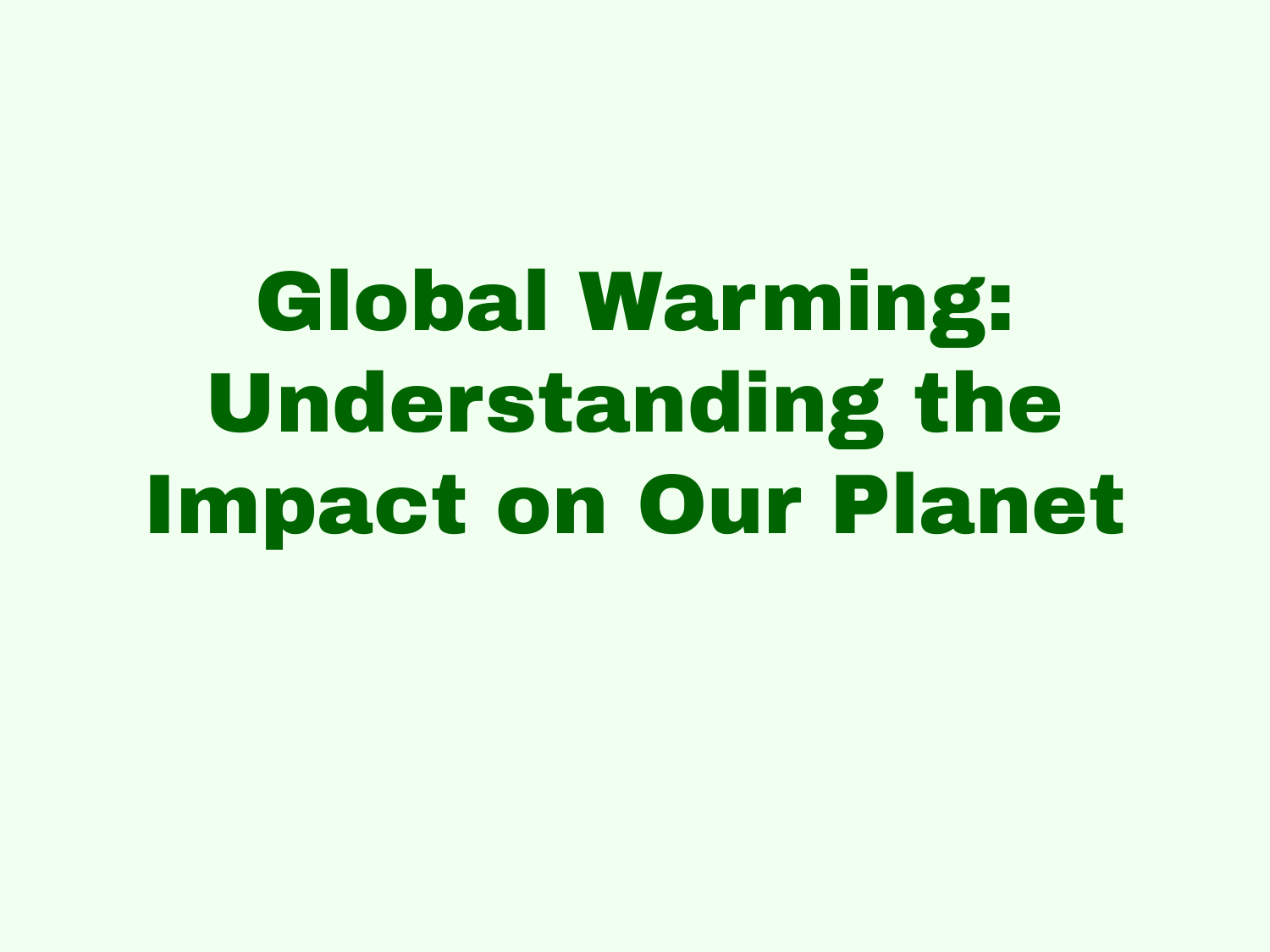

# Global Warming: Understanding the Impact on Our Planet